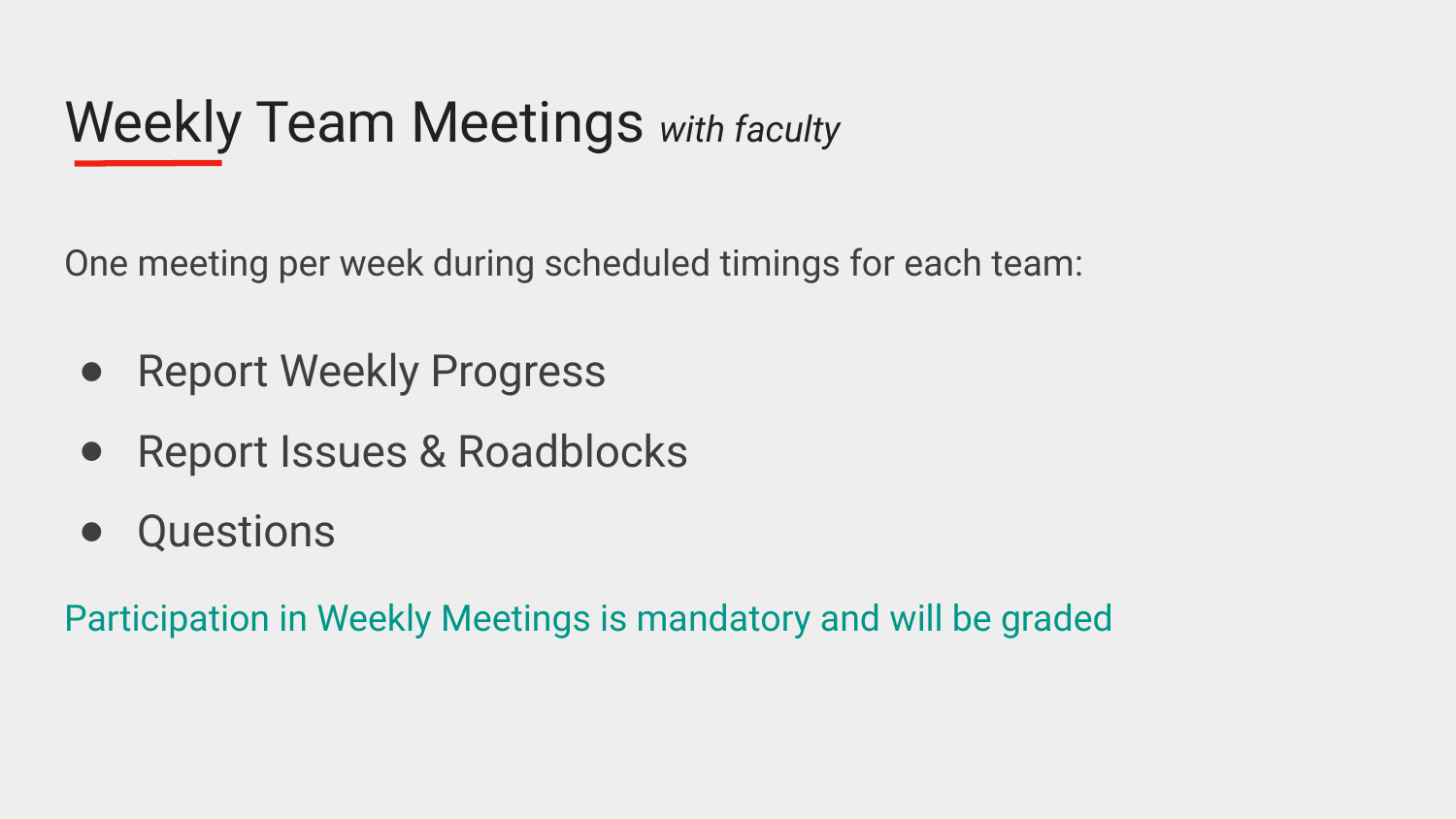

# Weekly Team Meetings with faculty
One meeting per week during scheduled timings for each team:
Report Weekly Progress
Report Issues & Roadblocks
Questions
Participation in Weekly Meetings is mandatory and will be graded